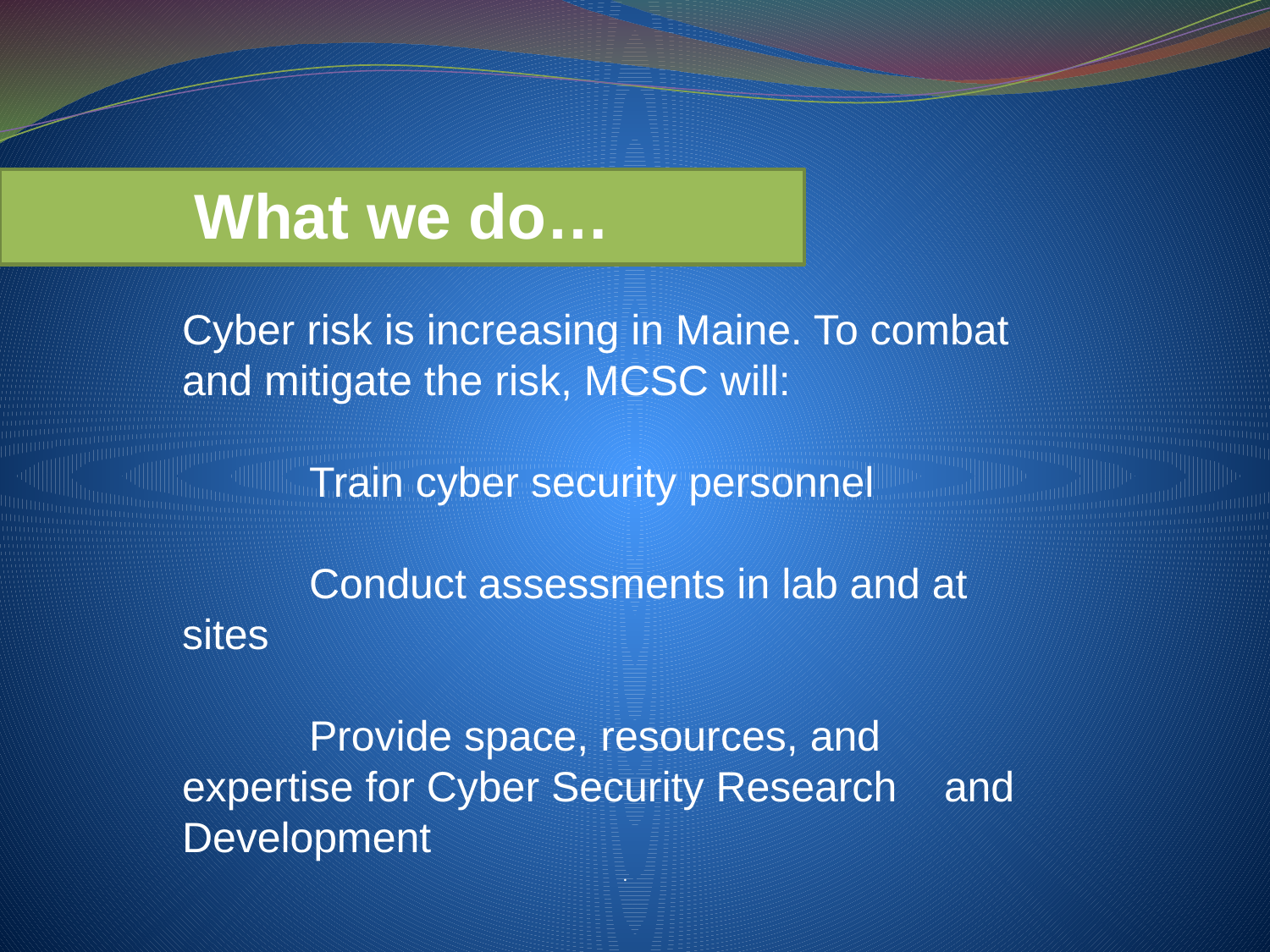

What we do…
Cyber risk is increasing in Maine. To combat and mitigate the risk, MCSC will:
	Train cyber security personnel
	Conduct assessments in lab and at 	sites

	Provide space, resources, and 	expertise for Cyber Security Research 	and Development